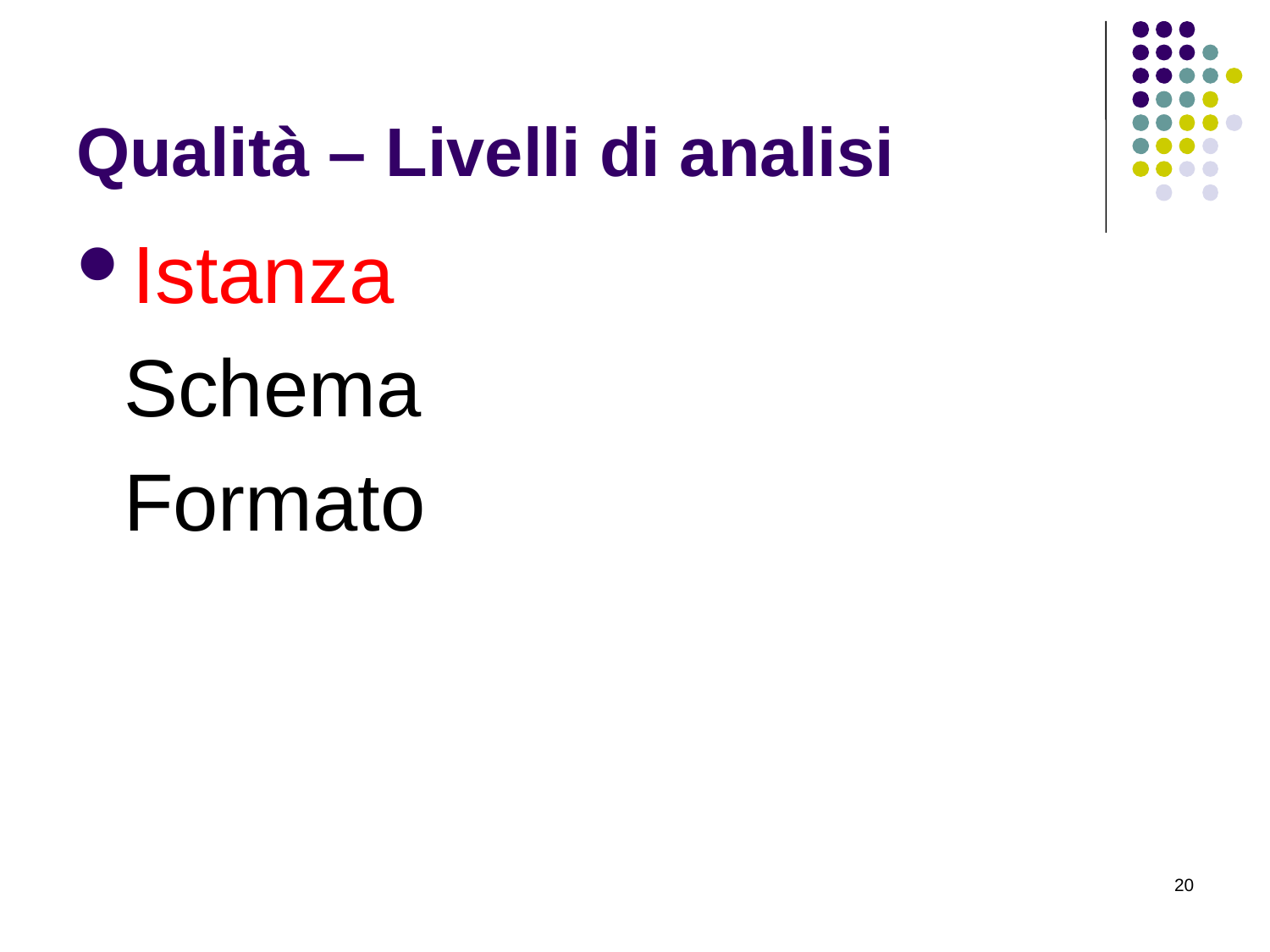

# Qualità – Livelli di analisi
Istanza
	Schema
	Formato

20